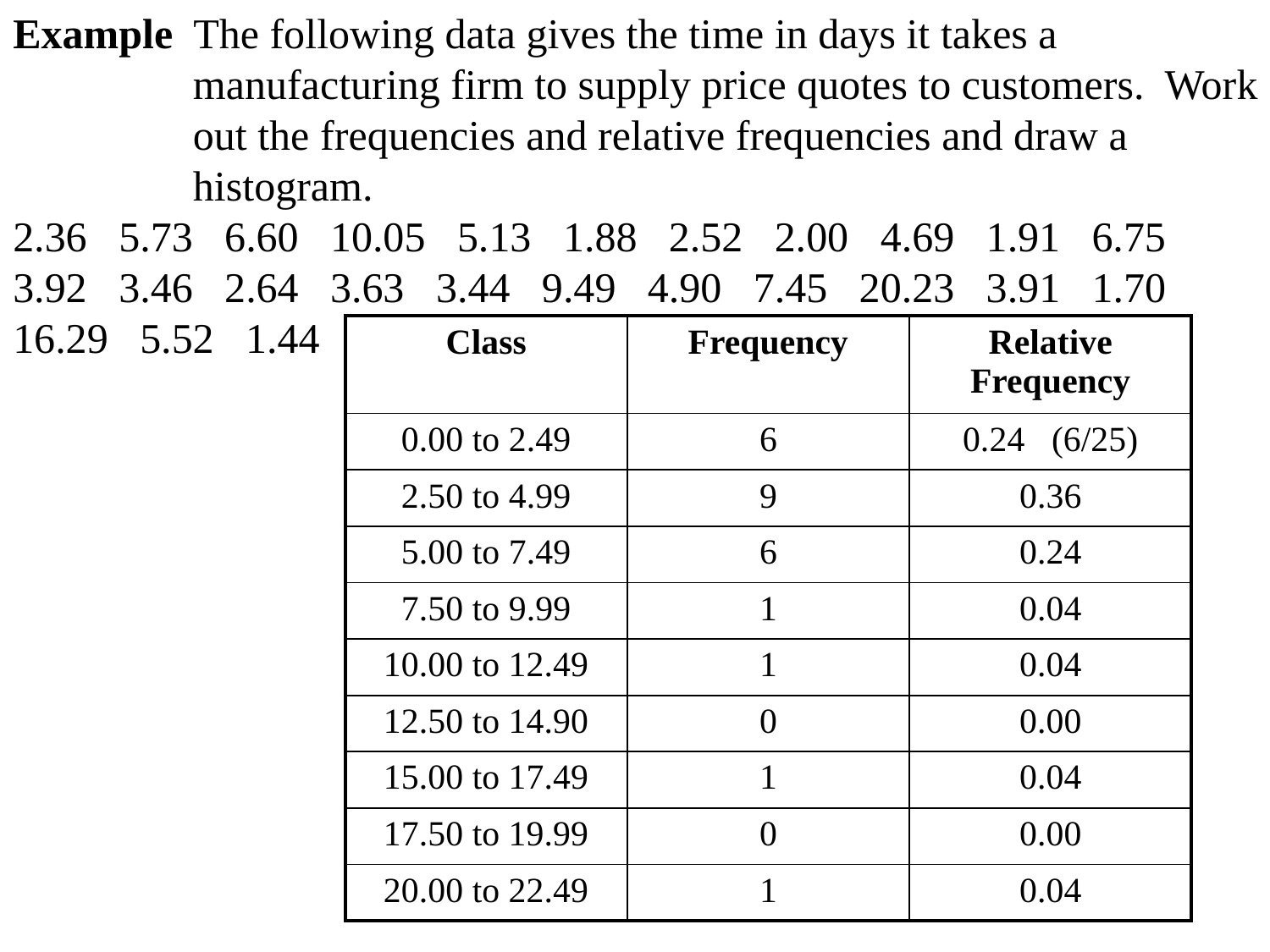

Example  The following data gives the time in days it takes a
                 manufacturing firm to supply price quotes to customers.  Work
	     out the frequencies and relative frequencies and draw a
	     histogram.
2.36   5.73   6.60   10.05   5.13   1.88   2.52   2.00   4.69   1.91   6.75
3.92   3.46   2.64   3.63   3.44   9.49   4.90   7.45   20.23   3.91   1.70
16.29   5.52   1.44
| Class | Frequency | Relative Frequency |
| --- | --- | --- |
| 0.00 to 2.49 | 6 | 0.24 (6/25) |
| 2.50 to 4.99 | 9 | 0.36 |
| 5.00 to 7.49 | 6 | 0.24 |
| 7.50 to 9.99 | 1 | 0.04 |
| 10.00 to 12.49 | 1 | 0.04 |
| 12.50 to 14.90 | 0 | 0.00 |
| 15.00 to 17.49 | 1 | 0.04 |
| 17.50 to 19.99 | 0 | 0.00 |
| 20.00 to 22.49 | 1 | 0.04 |